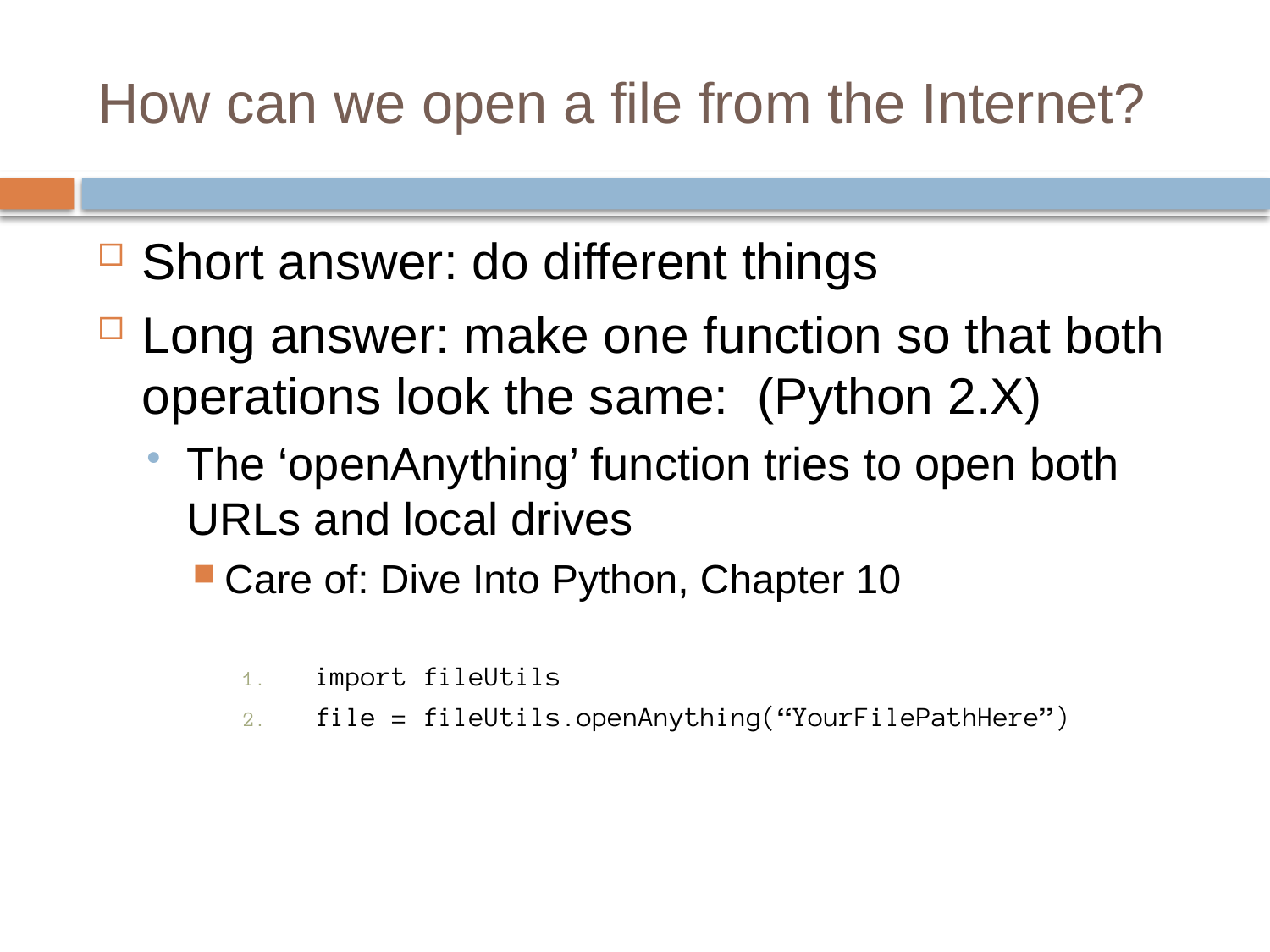

# How can we open a file from the Internet?
Short answer: do different things
Long answer: make one function so that both operations look the same:  (Python 2.X)
The ‘openAnything’ function tries to open both URLs and local drives
Care of: Dive Into Python, Chapter 10
import fileUtils
file = fileUtils.openAnything(“YourFilePathHere”)